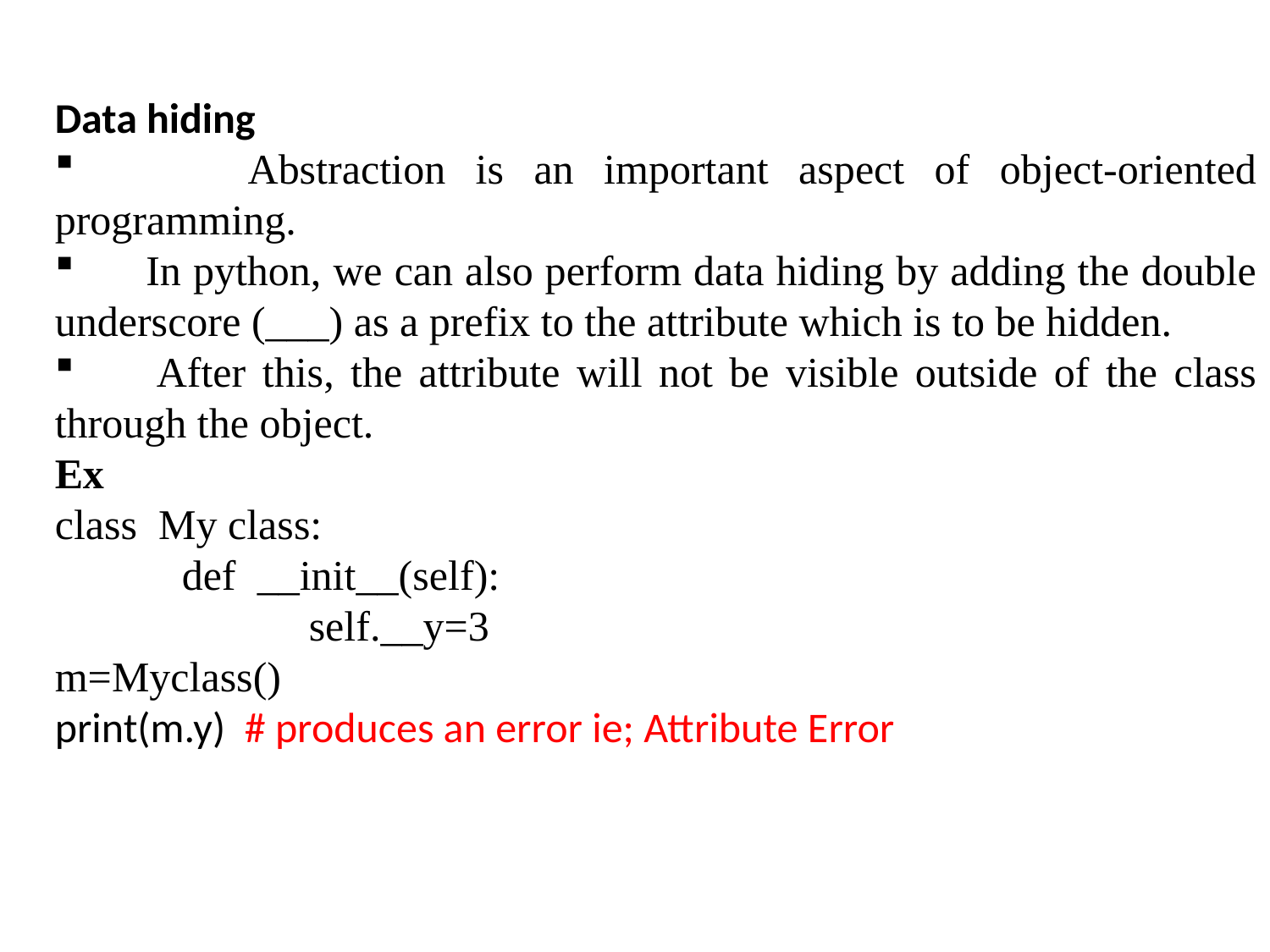

Data hiding
      Abstraction is an important aspect of object-oriented programming.
      In python, we can also perform data hiding by adding the double underscore (___) as a prefix to the attribute which is to be hidden.
     After this, the attribute will not be visible outside of the class through the object.
Ex
class  My class:
	def  __init__(self):
		self.__y=3
m=Myclass()
print(m.y)  # produces an error ie; Attribute Error